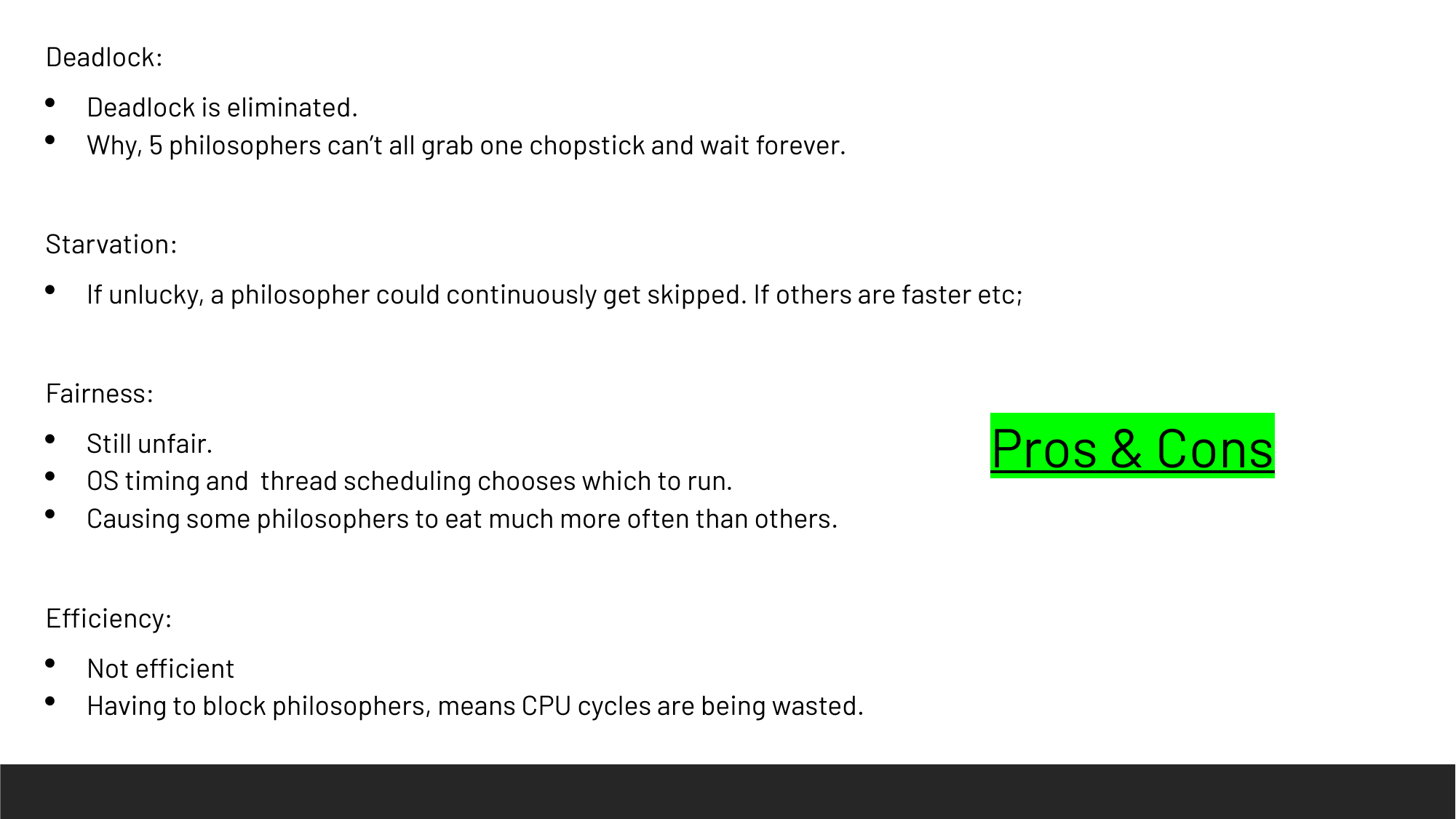

Deadlock:
Deadlock is eliminated.
Why, 5 philosophers can’t all grab one chopstick and wait forever.

Starvation:
If unlucky, a philosopher could continuously get skipped. If others are faster etc;

Fairness:
Still unfair.
OS timing and  thread scheduling chooses which to run.
Causing some philosophers to eat much more often than others.

Efficiency:
Not efficient
Having to block philosophers, means CPU cycles are being wasted.

Pros & Cons